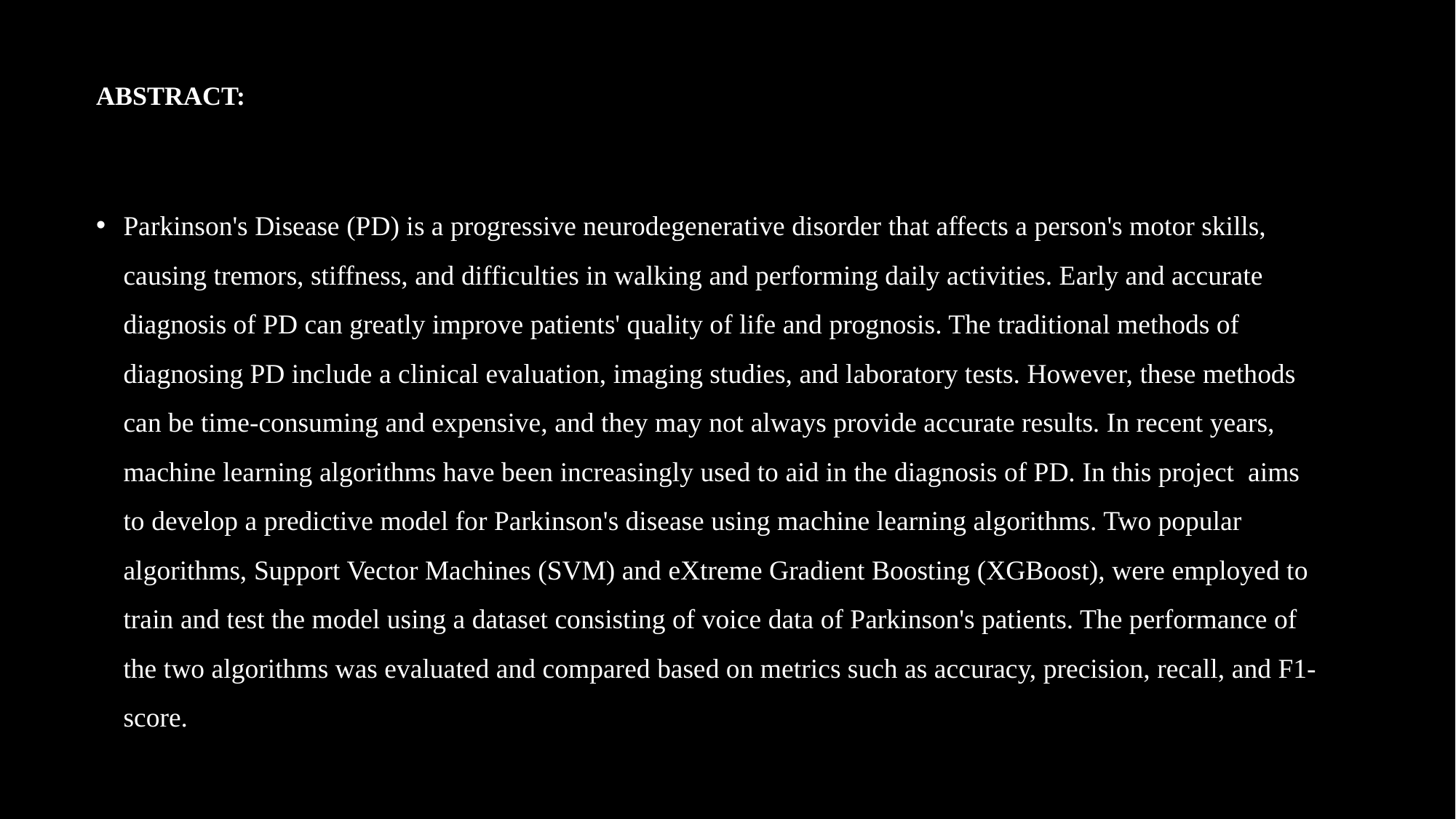

# ABSTRACT:
Parkinson's Disease (PD) is a progressive neurodegenerative disorder that affects a person's motor skills, causing tremors, stiffness, and difficulties in walking and performing daily activities. Early and accurate diagnosis of PD can greatly improve patients' quality of life and prognosis. The traditional methods of diagnosing PD include a clinical evaluation, imaging studies, and laboratory tests. However, these methods can be time-consuming and expensive, and they may not always provide accurate results. In recent years, machine learning algorithms have been increasingly used to aid in the diagnosis of PD. In this project  aims to develop a predictive model for Parkinson's disease using machine learning algorithms. Two popular algorithms, Support Vector Machines (SVM) and eXtreme Gradient Boosting (XGBoost), were employed to train and test the model using a dataset consisting of voice data of Parkinson's patients. The performance of the two algorithms was evaluated and compared based on metrics such as accuracy, precision, recall, and F1-score.